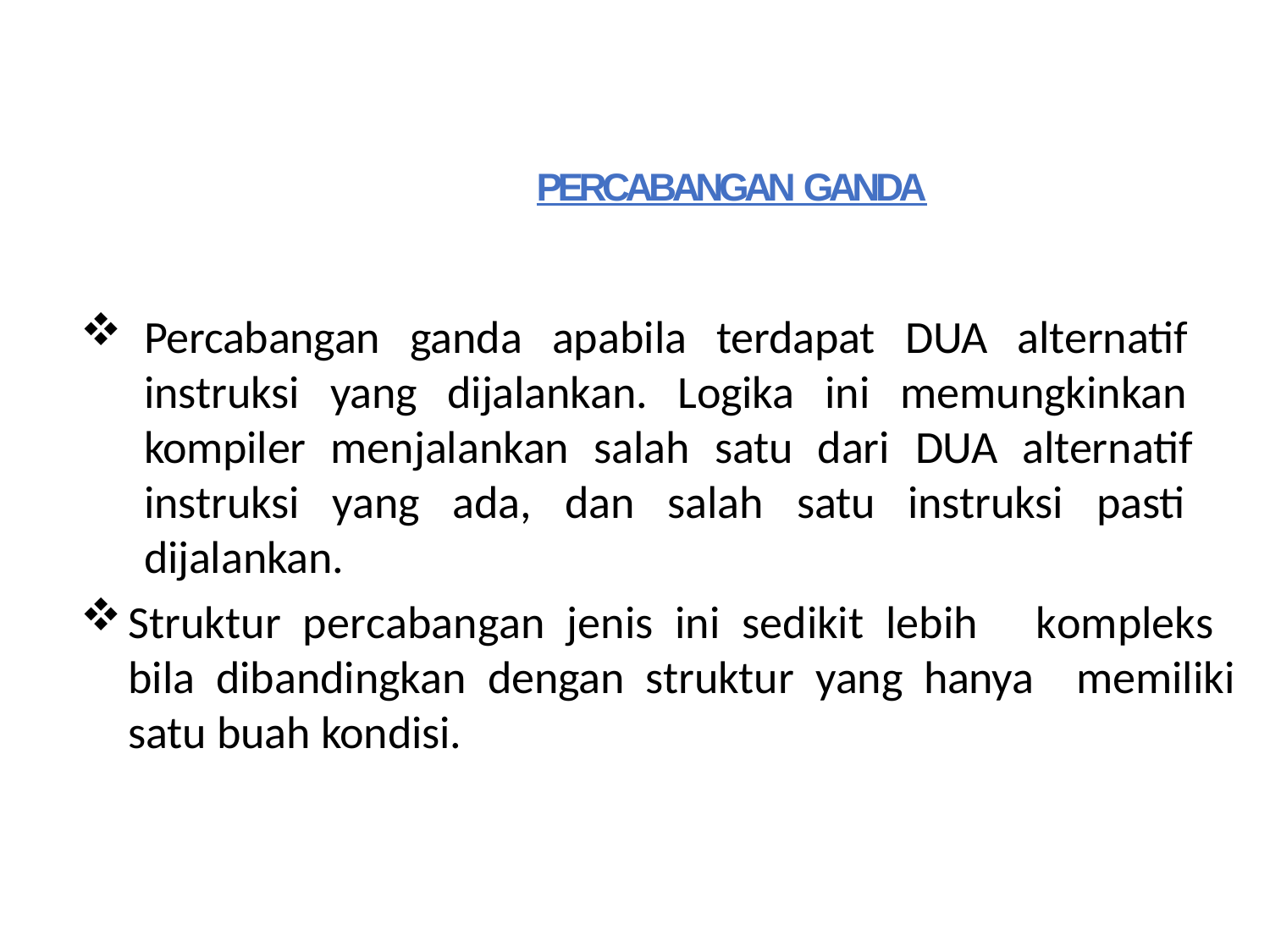

# PERCABANGAN GANDA(1)
		PERCABANGAN  GANDA

Percabangan ganda apabila terdapat DUA alternatif  instruksi yang dijalankan. Logika ini memungkinkan  kompiler menjalankan salah satu dari DUA alternatif  instruksi yang ada, dan salah satu instruksi pasti  dijalankan.
Struktur percabangan jenis ini sedikit lebih	kompleks  bila dibandingkan dengan struktur yang hanya  memiliki satu buah kondisi.